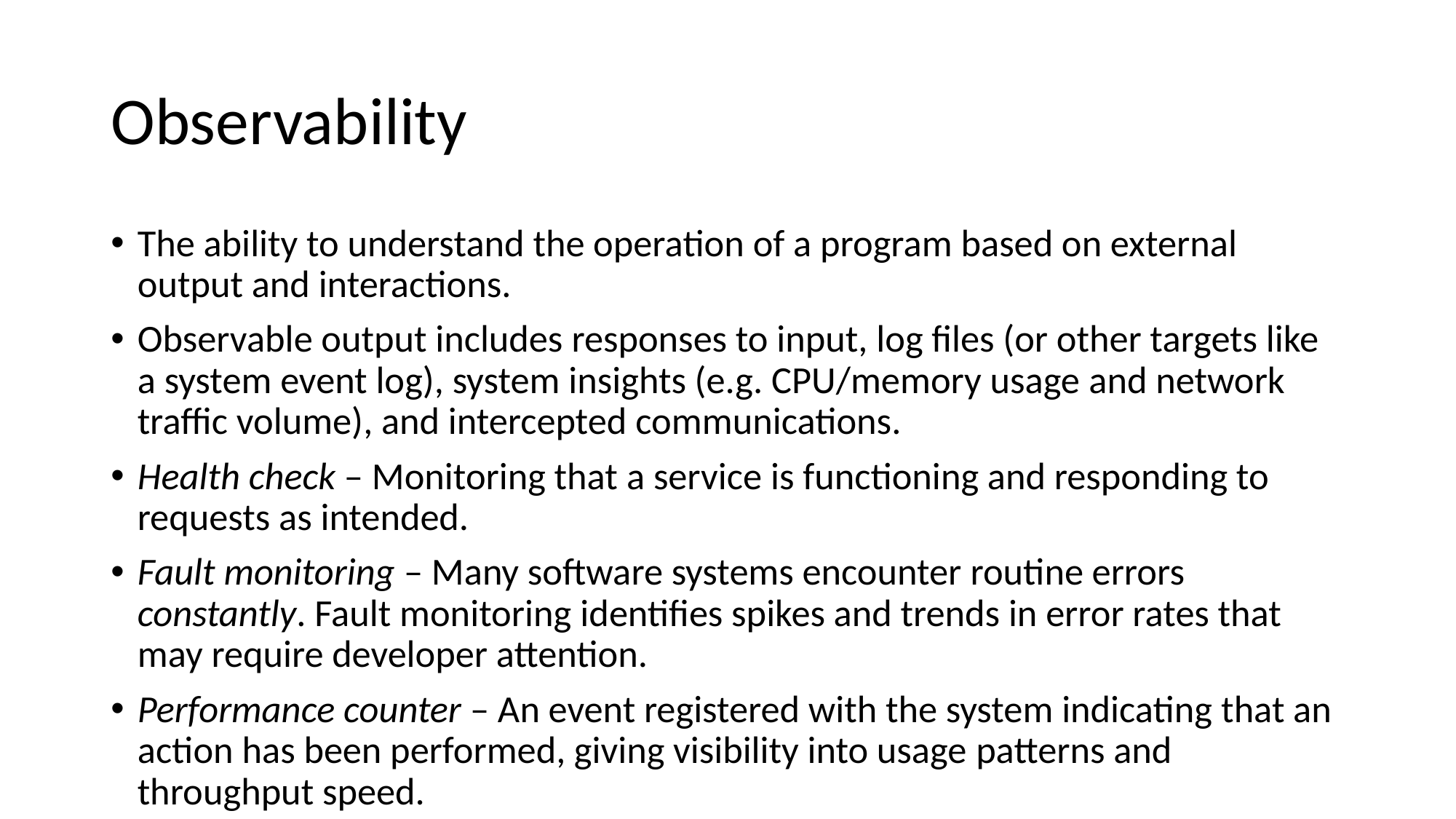

# Observability
The ability to understand the operation of a program based on external output and interactions.
Observable output includes responses to input, log files (or other targets like a system event log), system insights (e.g. CPU/memory usage and network traffic volume), and intercepted communications.
Health check – Monitoring that a service is functioning and responding to requests as intended.
Fault monitoring – Many software systems encounter routine errors constantly. Fault monitoring identifies spikes and trends in error rates that may require developer attention.
Performance counter – An event registered with the system indicating that an action has been performed, giving visibility into usage patterns and throughput speed.